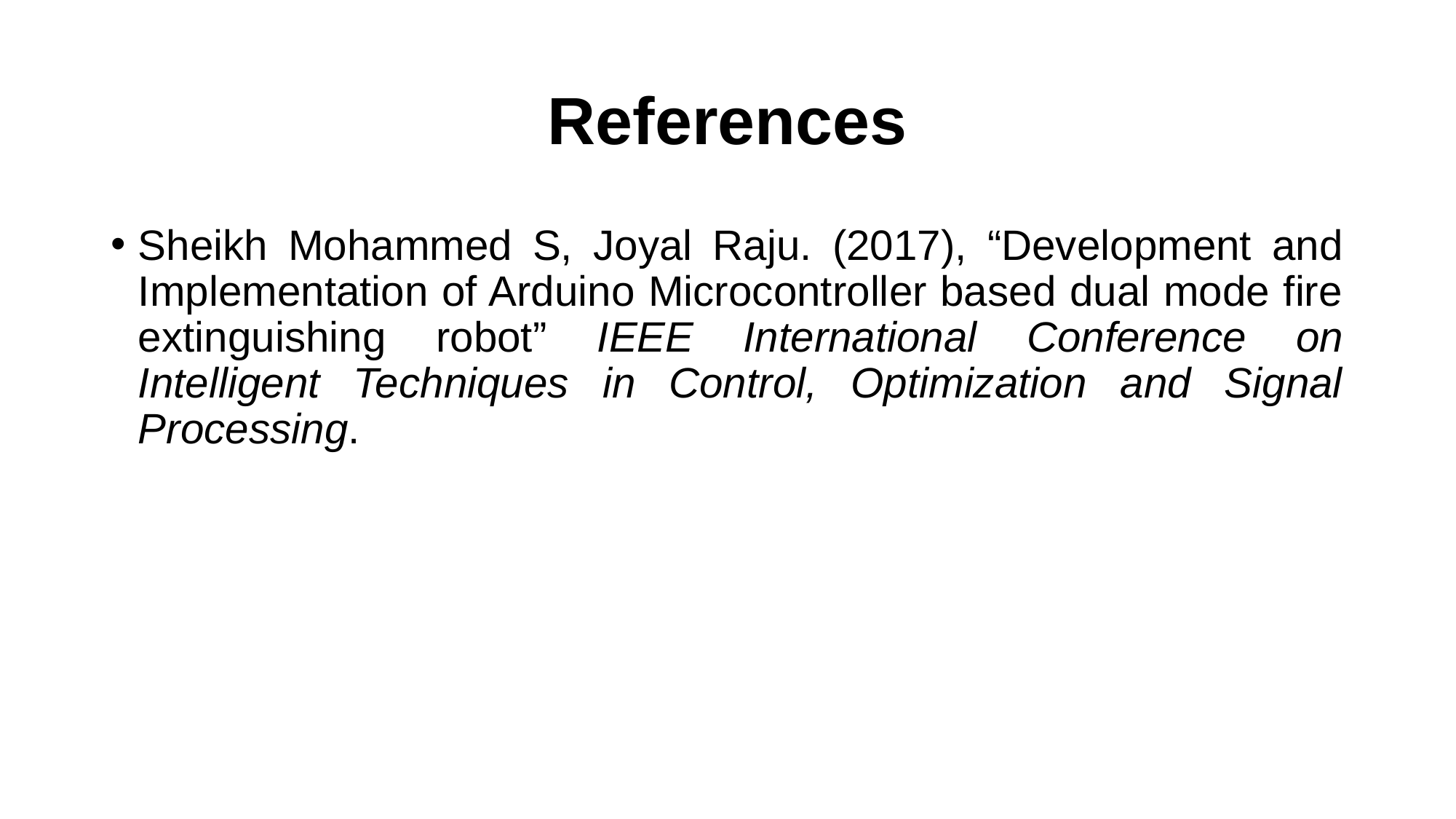

# References
Sheikh Mohammed S, Joyal Raju. (2017), “Development and Implementation of Arduino Microcontroller based dual mode fire extinguishing robot” IEEE International Conference on Intelligent Techniques in Control, Optimization and Signal Processing.